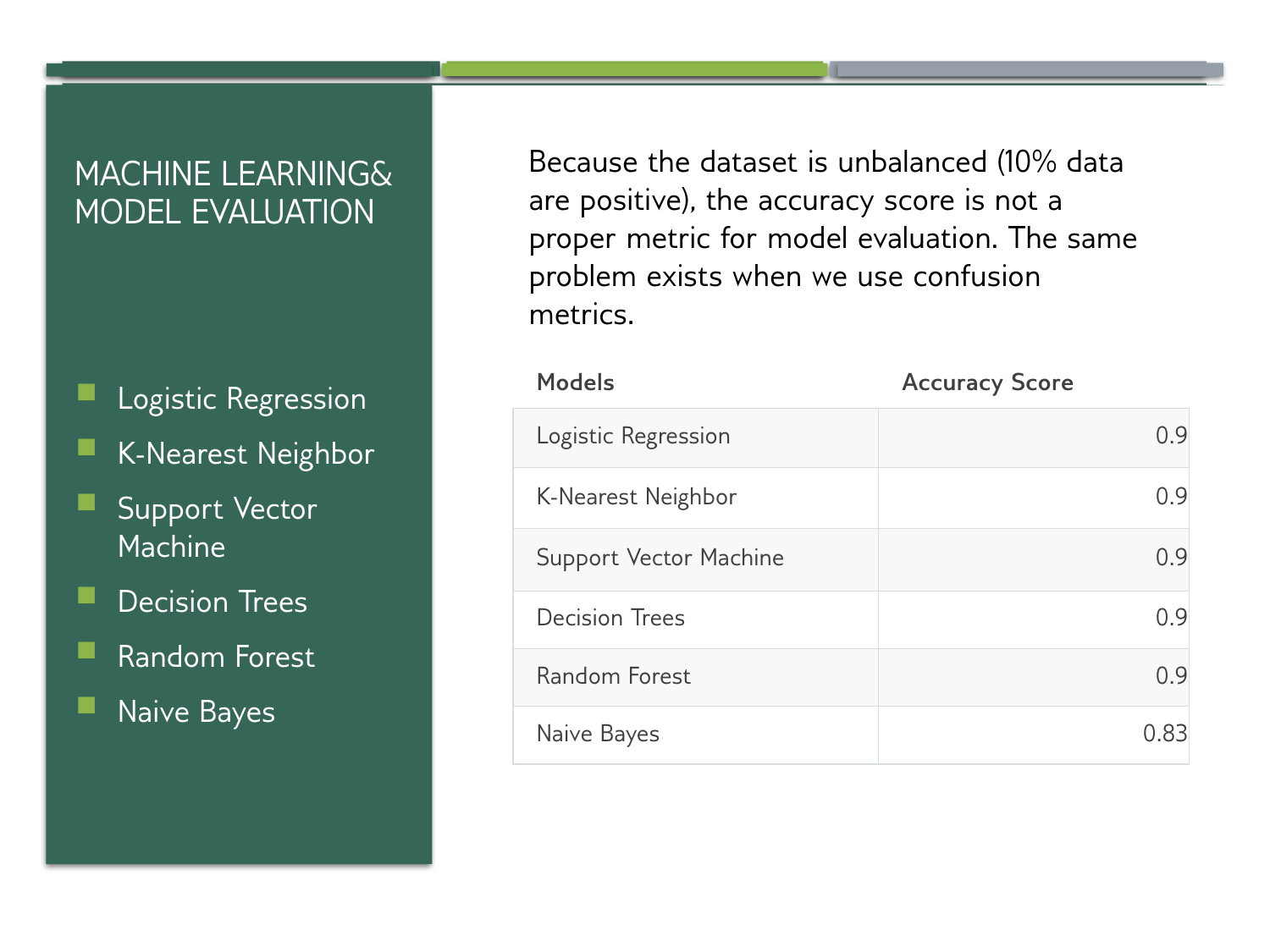

# Machine learning& model evaluation
Because the dataset is unbalanced (10% data are positive), the accuracy score is not a proper metric for model evaluation. The same problem exists when we use confusion metrics.
Logistic Regression
K-Nearest Neighbor
Support Vector Machine
Decision Trees
Random Forest
Naive Bayes
| Models | Accuracy Score |
| --- | --- |
| Logistic Regression | 0.9 |
| K-Nearest Neighbor | 0.9 |
| Support Vector Machine | 0.9 |
| Decision Trees | 0.9 |
| Random Forest | 0.9 |
| Naive Bayes | 0.83 |